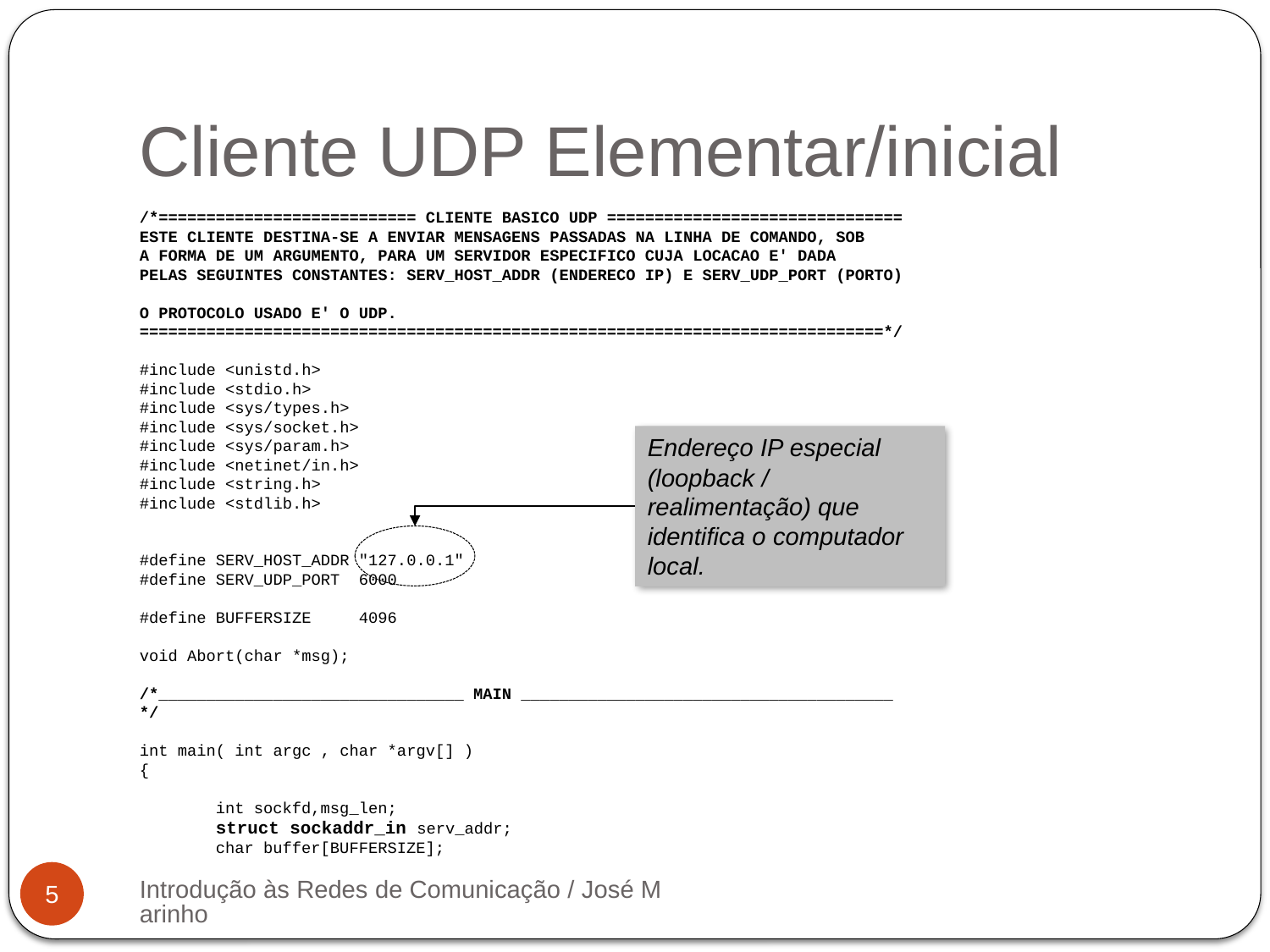

Cliente UDP Elementar/inicial
/*=========================== Cliente basico UDP ===============================
Este cliente destina-se a enviar mensagens passadas na linha de comando, sob
a forma de um argumento, para um servidor especifico cuja locacao e' dada
pelas seguintes constantes: SERV_HOST_ADDR (endereco IP) e SERV_UDP_PORT (porto)

O protocolo usado e' o UDP.
==============================================================================*/

#include <unistd.h>
#include <stdio.h>
#include <sys/types.h>
#include <sys/socket.h>
#include <sys/param.h>
#include <netinet/in.h>
#include <string.h>
#include <stdlib.h>

#define SERV_HOST_ADDR "127.0.0.1"
#define SERV_UDP_PORT  6000

#define BUFFERSIZE     4096

void Abort(char *msg);

/*________________________________ main _______________________________________
*/

int main( int argc , char *argv[] )
{

        int sockfd,msg_len;
        struct sockaddr_in serv_addr;
        char buffer[BUFFERSIZE];
Endereço IP especial (loopback / realimentação) que identifica o computador local.

Introdução às Redes de Comunicação / José Marinho
5